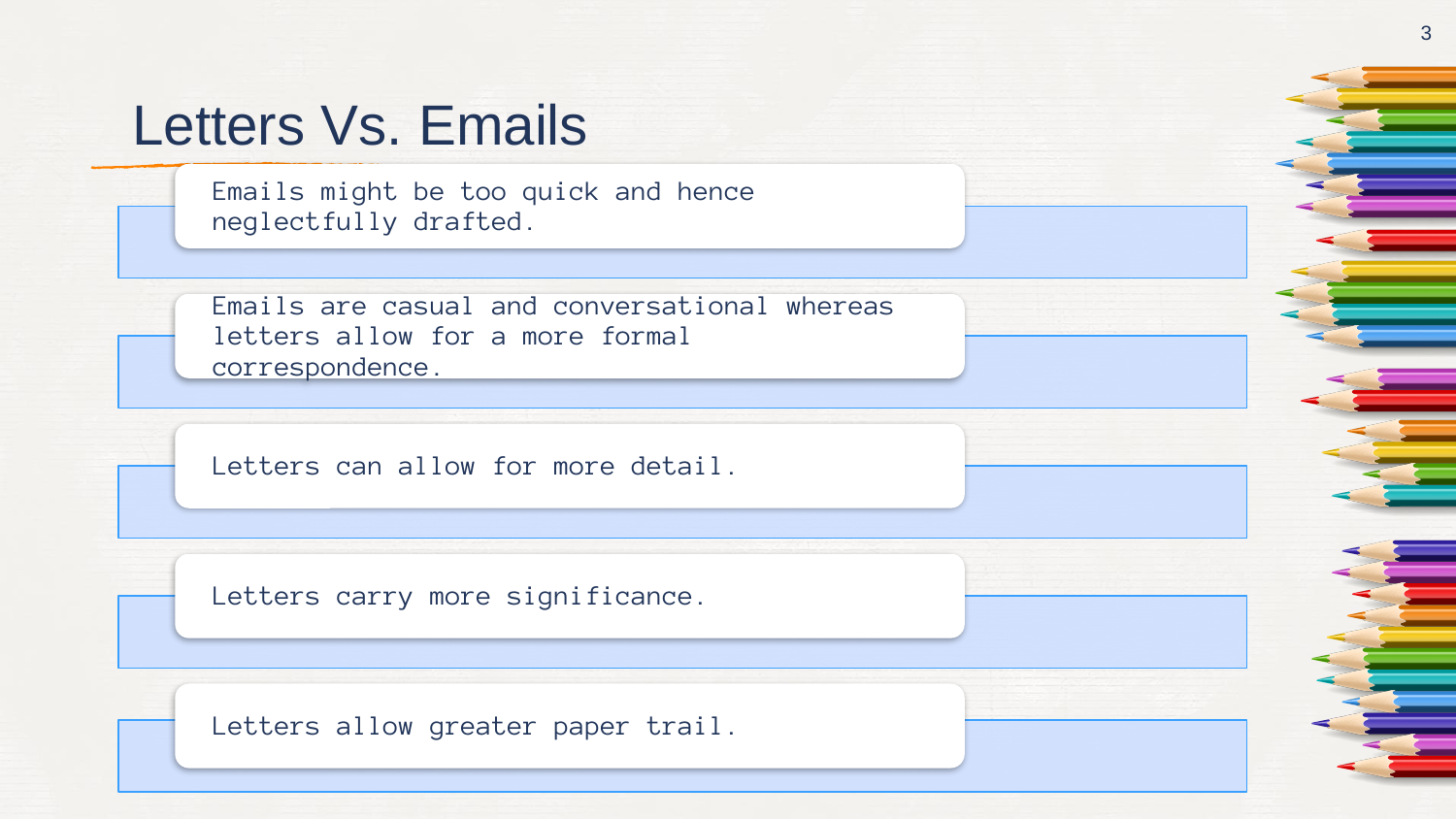

3
# Letters Vs. Emails
Emails might be too quick and hence neglectfully drafted.
Emails are casual and conversational whereas letters allow for a more formal correspondence.
Letters can allow for more detail.
Letters carry more significance.
Letters allow greater paper trail.